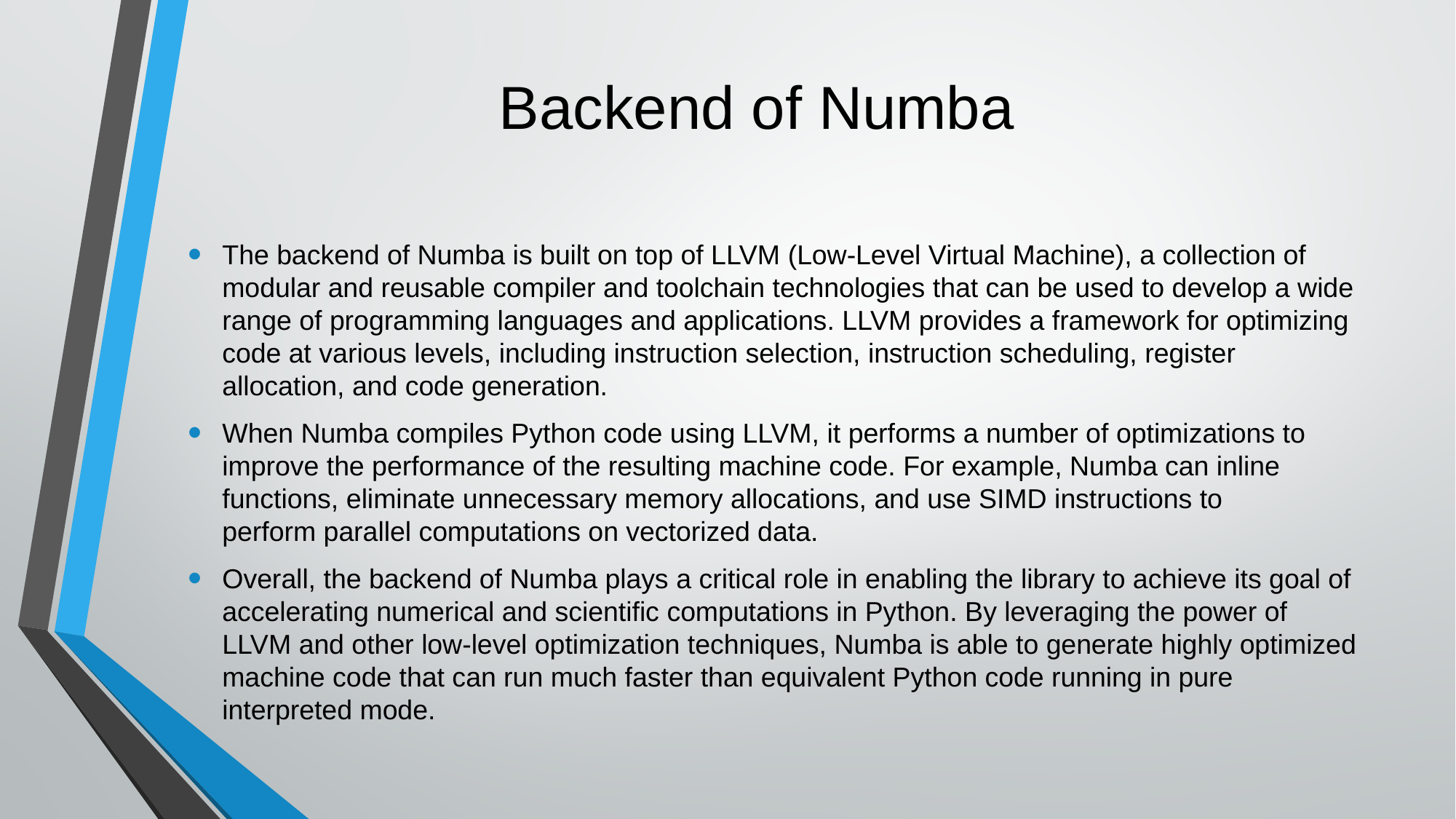

# Backend of Numba
The backend of Numba is built on top of LLVM (Low-Level Virtual Machine), a collection of modular and reusable compiler and toolchain technologies that can be used to develop a wide range of programming languages and applications. LLVM provides a framework for optimizing code at various levels, including instruction selection, instruction scheduling, register allocation, and code generation.
When Numba compiles Python code using LLVM, it performs a number of optimizations to improve the performance of the resulting machine code. For example, Numba can inline functions, eliminate unnecessary memory allocations, and use SIMD instructions to perform parallel computations on vectorized data.
Overall, the backend of Numba plays a critical role in enabling the library to achieve its goal of accelerating numerical and scientific computations in Python. By leveraging the power of LLVM and other low-level optimization techniques, Numba is able to generate highly optimized machine code that can run much faster than equivalent Python code running in pure interpreted mode.